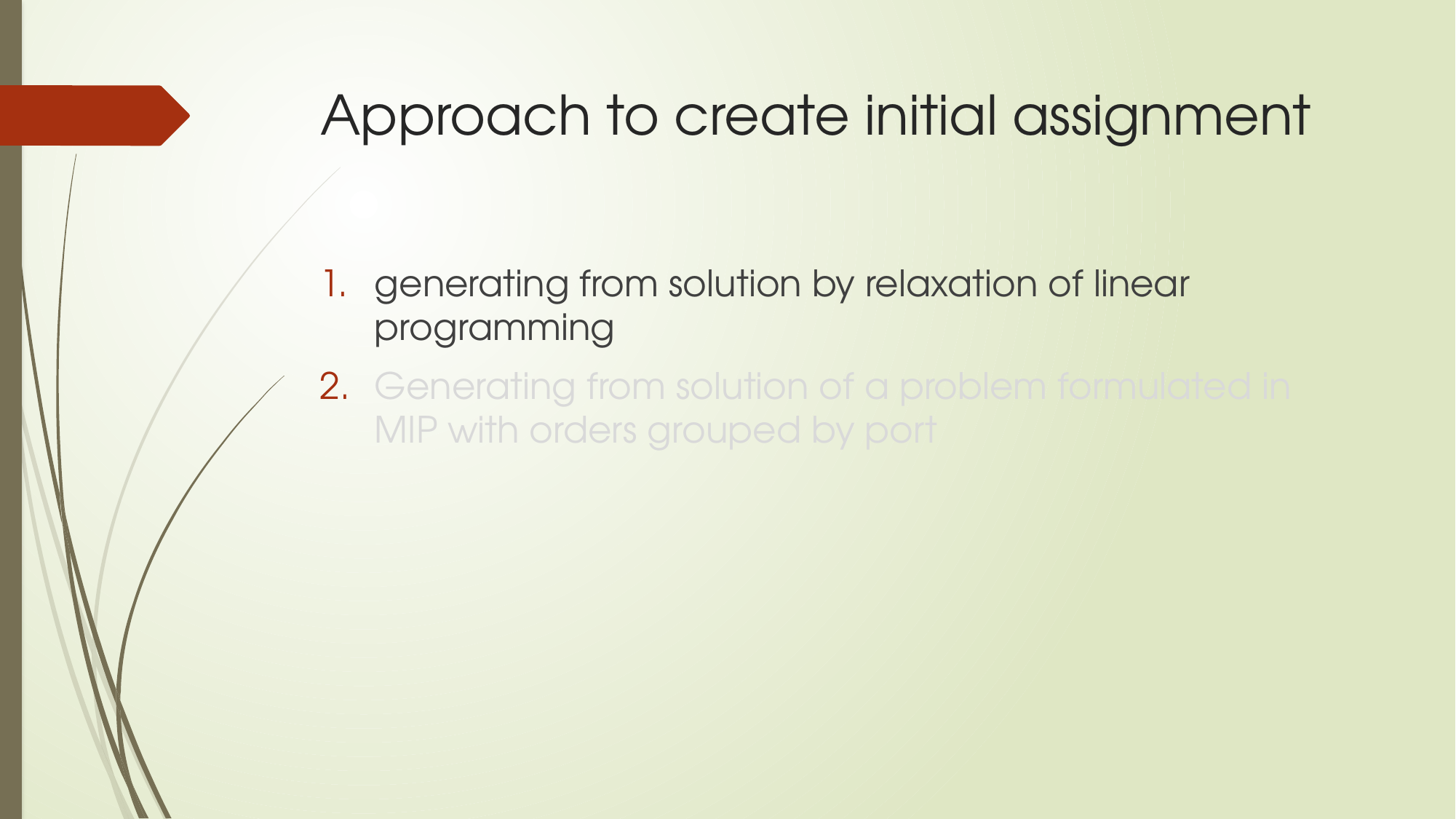

# Approach to create initial assignment
generating from solution by relaxation of linear programming
Generating from solution of a problem formulated in MIP with orders grouped by port